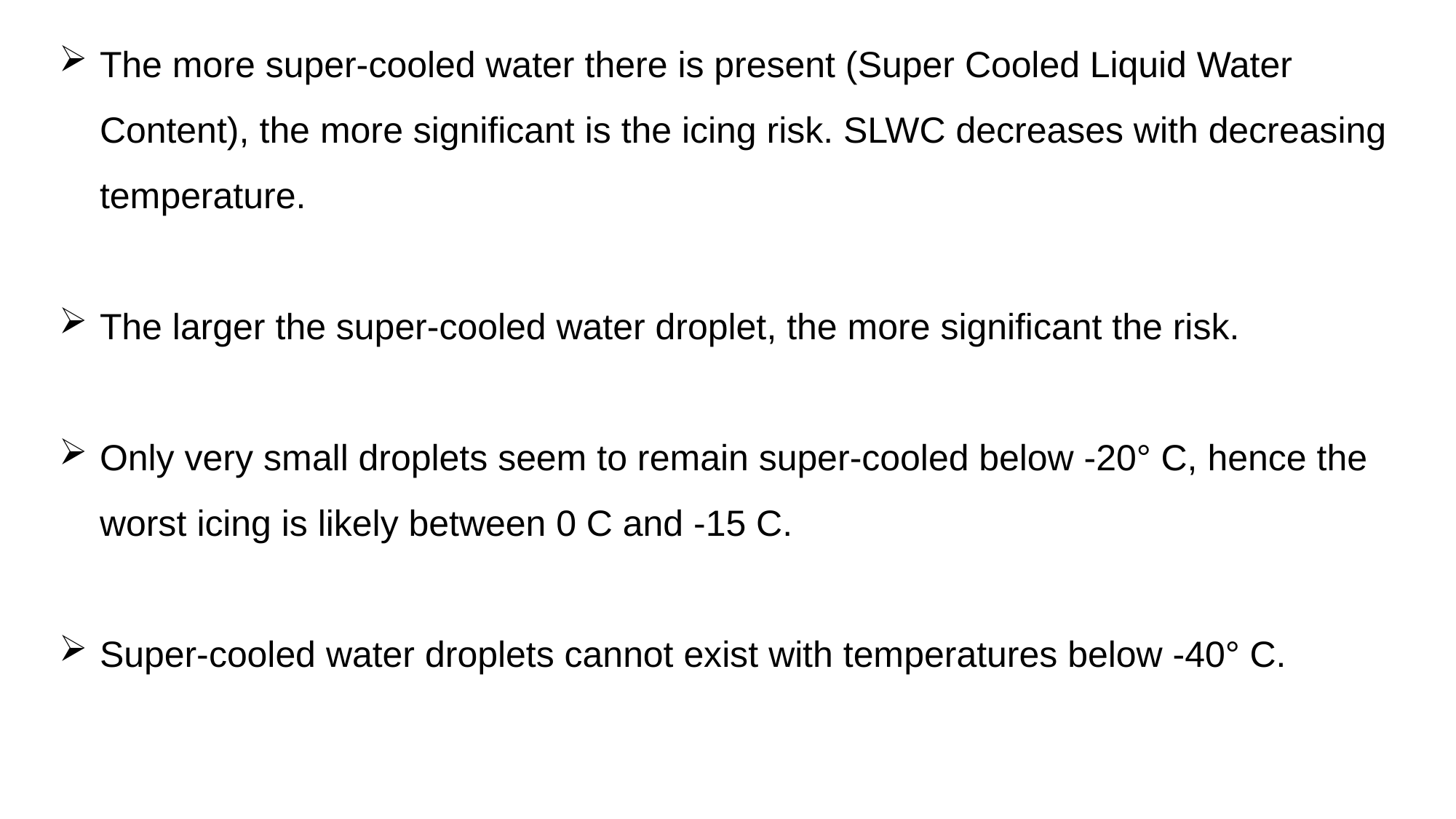

The more super-cooled water there is present (Super Cooled Liquid Water Content), the more significant is the icing risk. SLWC decreases with decreasing temperature.

The larger the super-cooled water droplet, the more significant the risk.

Only very small droplets seem to remain super-cooled below -20° C, hence the worst icing is likely between 0 C and -15 C.

Super-cooled water droplets cannot exist with temperatures below -40° C.